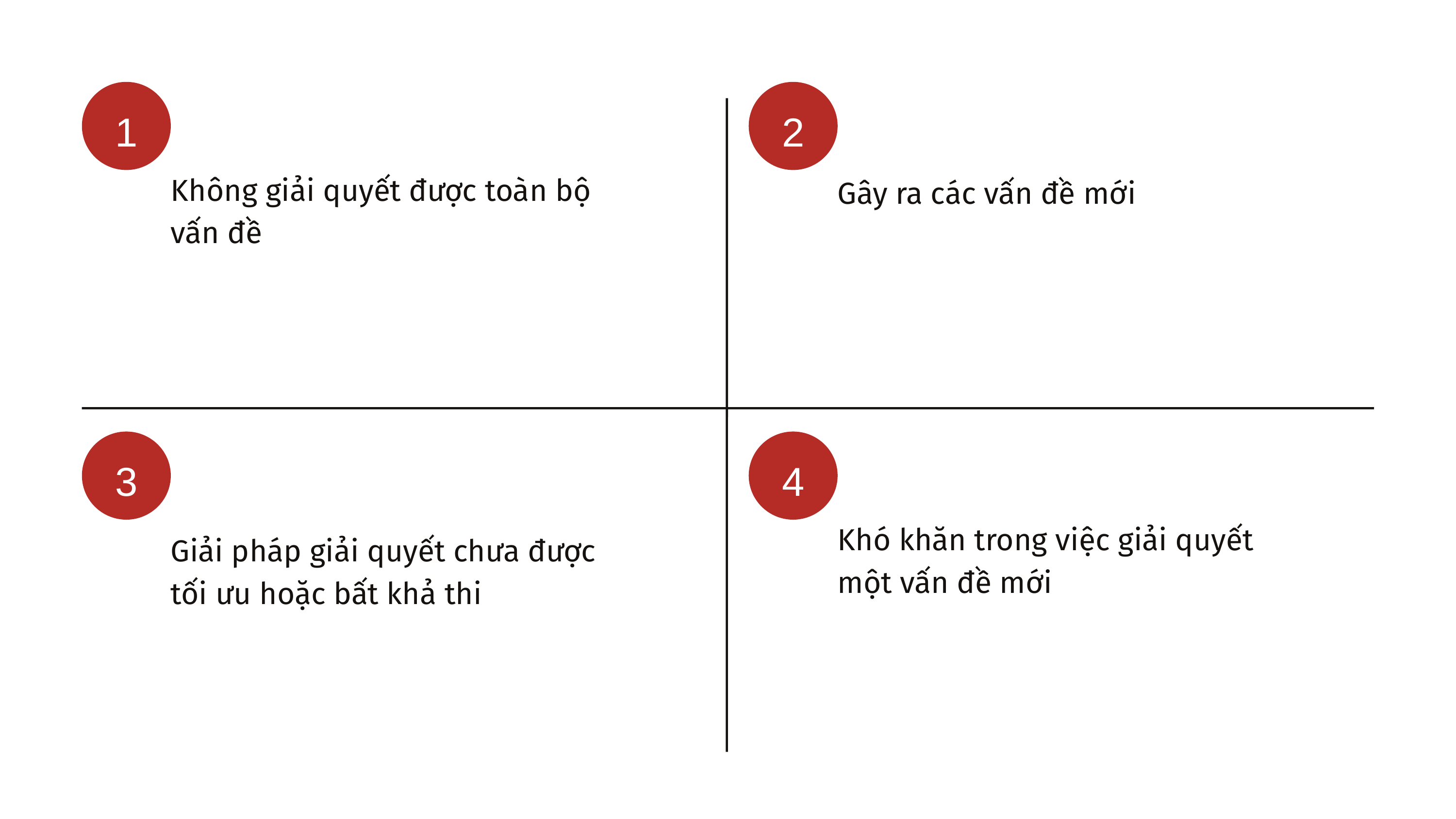

1

2

Không giải quyết được toàn bộ vấn đề
Gây ra các vấn đề mới

3

4
Khó khăn trong việc giải quyết một vấn đề mới
Giải pháp giải quyết chưa được tối ưu hoặc bất khả thi